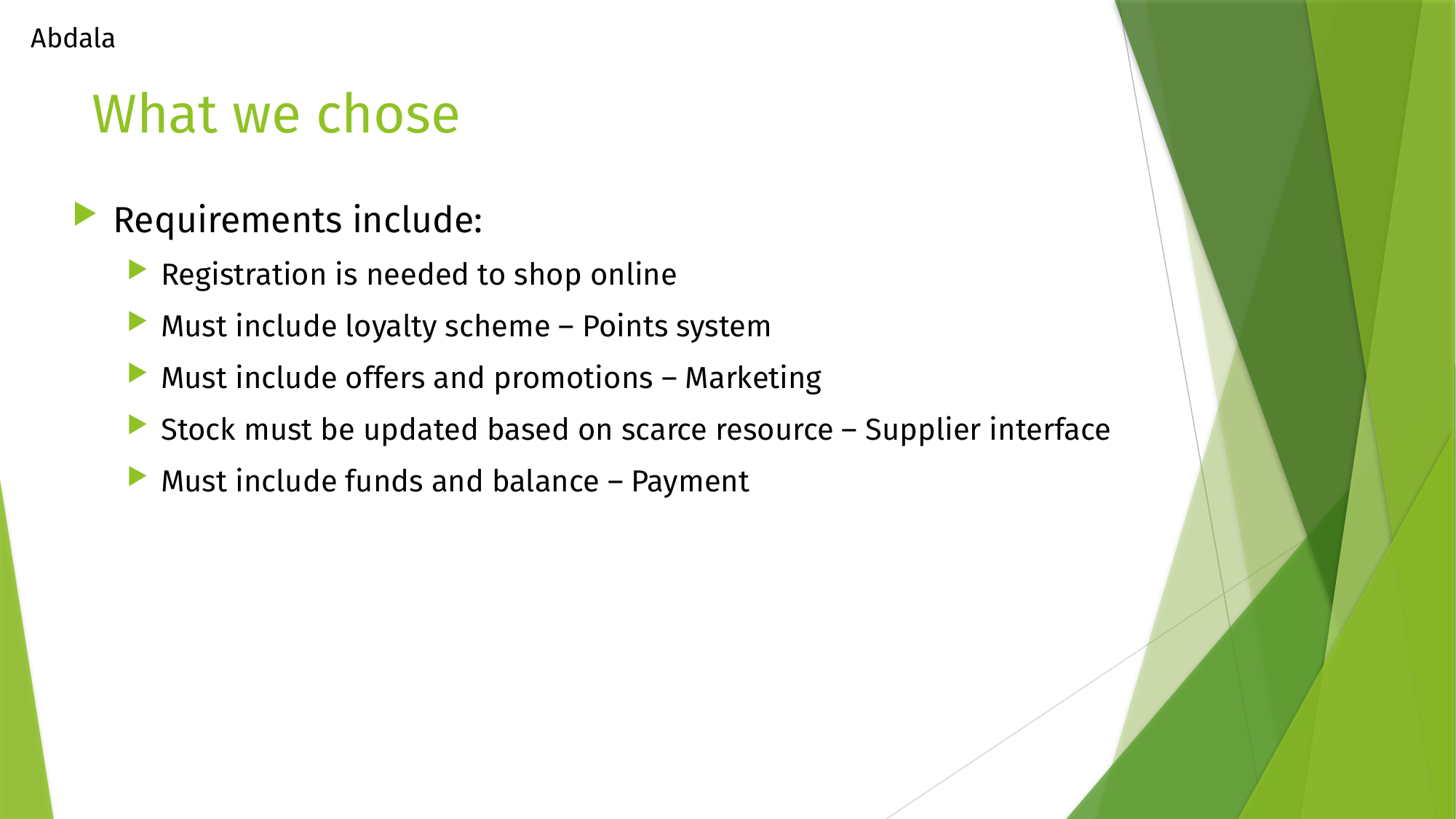

Abdala
# What we chose
Requirements include:
Registration is needed to shop online
Must include loyalty scheme – Points system
Must include offers and promotions – Marketing
Stock must be updated based on scarce resource – Supplier interface
Must include funds and balance – Payment